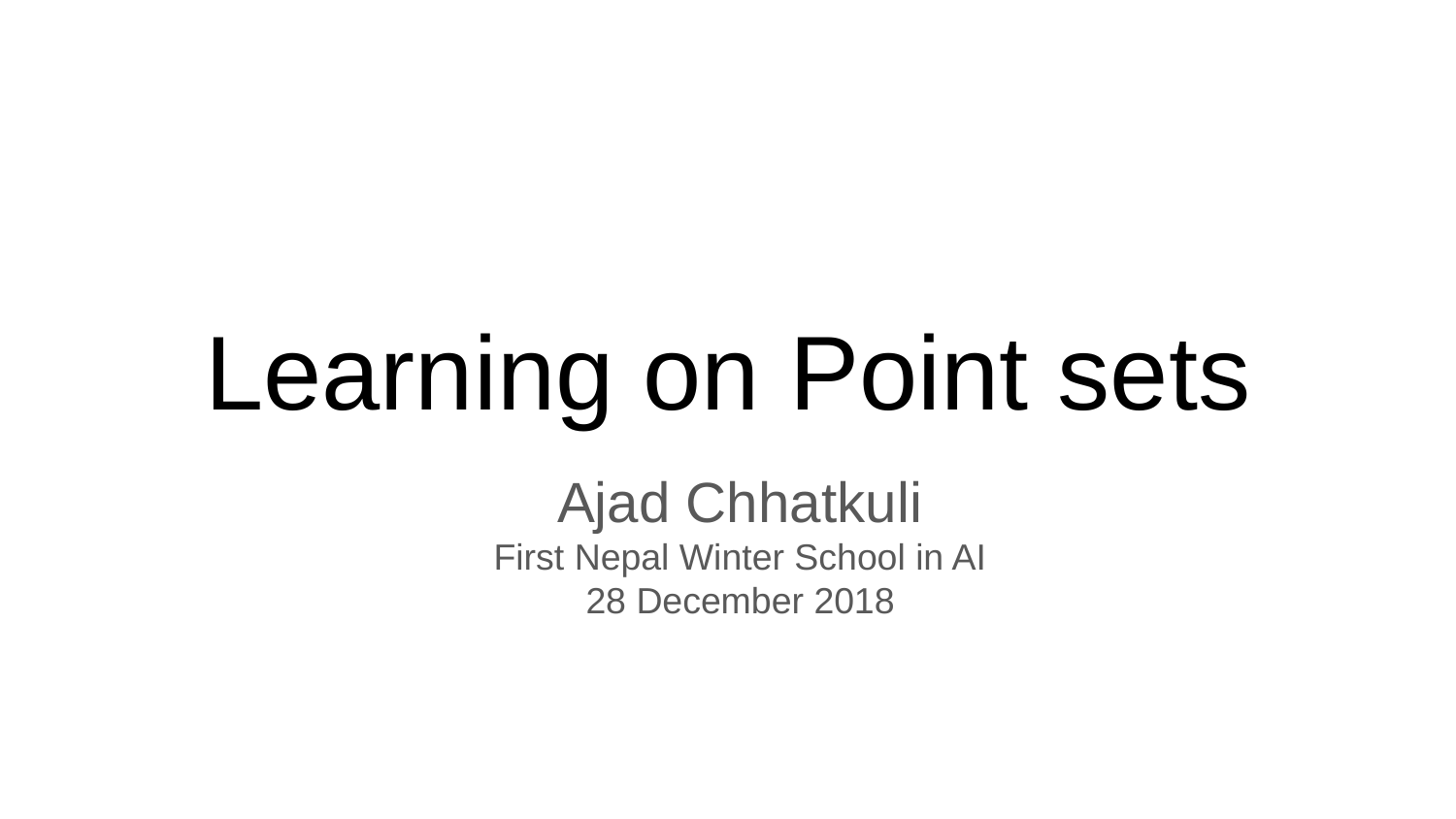

# Learning on Point sets
Ajad Chhatkuli
First Nepal Winter School in AI
28 December 2018